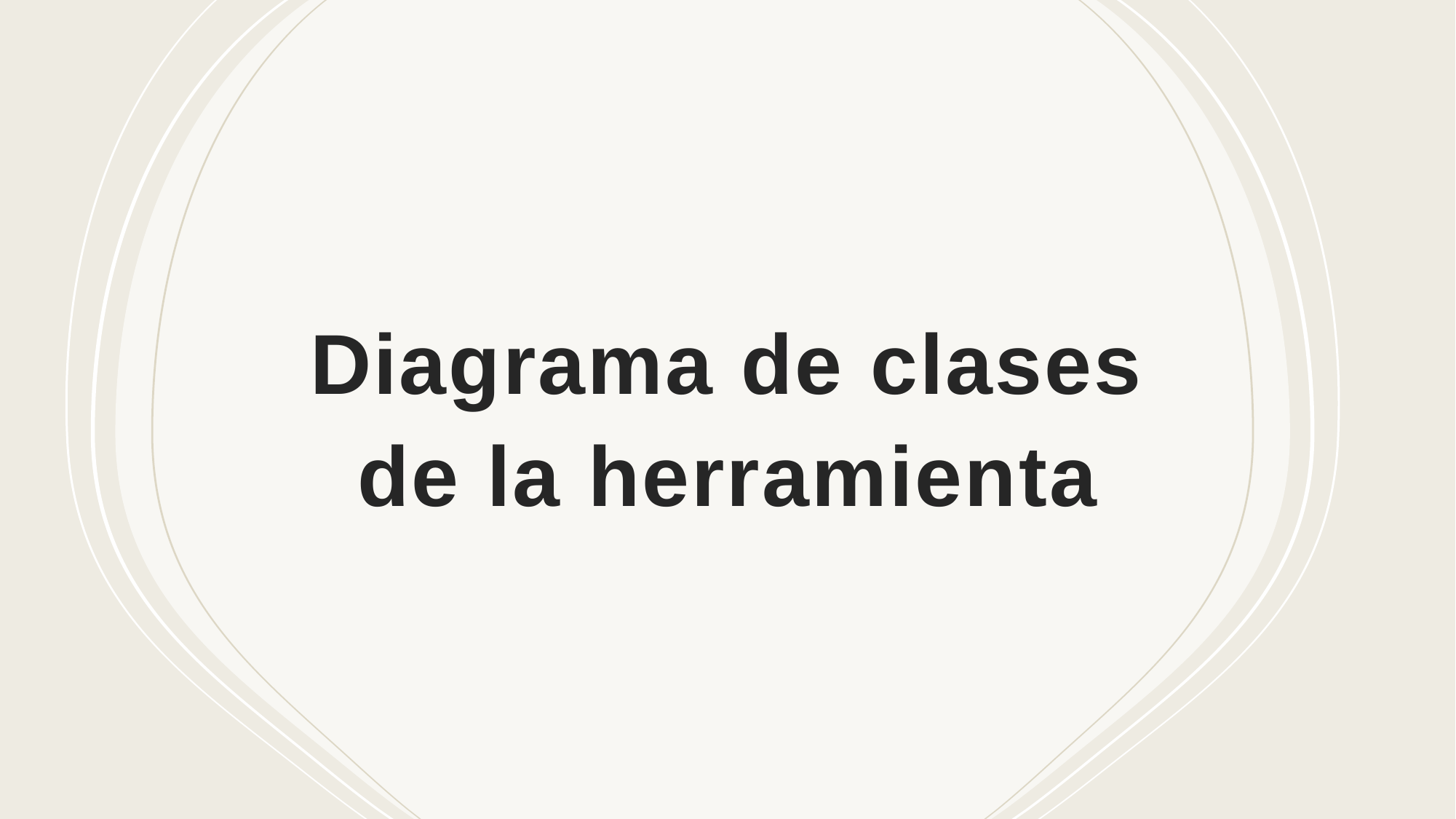

# Diagrama de clases de la herramienta